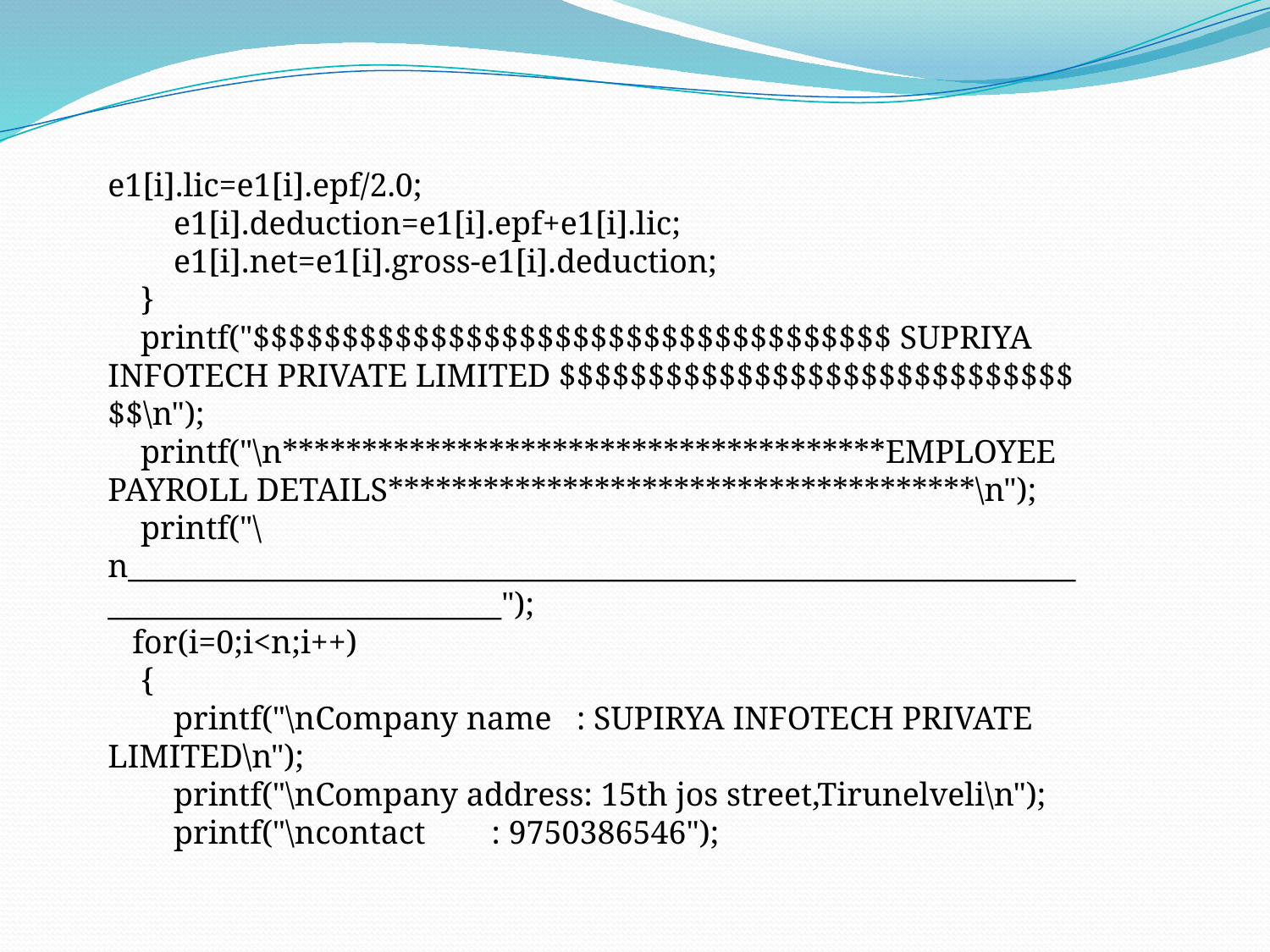

e1[i].lic=e1[i].epf/2.0;
        e1[i].deduction=e1[i].epf+e1[i].lic;
        e1[i].net=e1[i].gross-e1[i].deduction;
    }
    printf("$$$$$$$$$$$$$$$$$$$$$$$$$$$$$$$$$$$$ SUPRIYA INFOTECH PRIVATE LIMITED $$$$$$$$$$$$$$$$$$$$$$$$$$$$$$$\n");
    printf("\n**************************************EMPLOYEE PAYROLL DETAILS*************************************\n");
    printf("\n____________________________________________________________________________________________");
   for(i=0;i<n;i++)
    {
        printf("\nCompany name   : SUPIRYA INFOTECH PRIVATE LIMITED\n");
        printf("\nCompany address: 15th jos street,Tirunelveli\n");
        printf("\ncontact        : 9750386546");